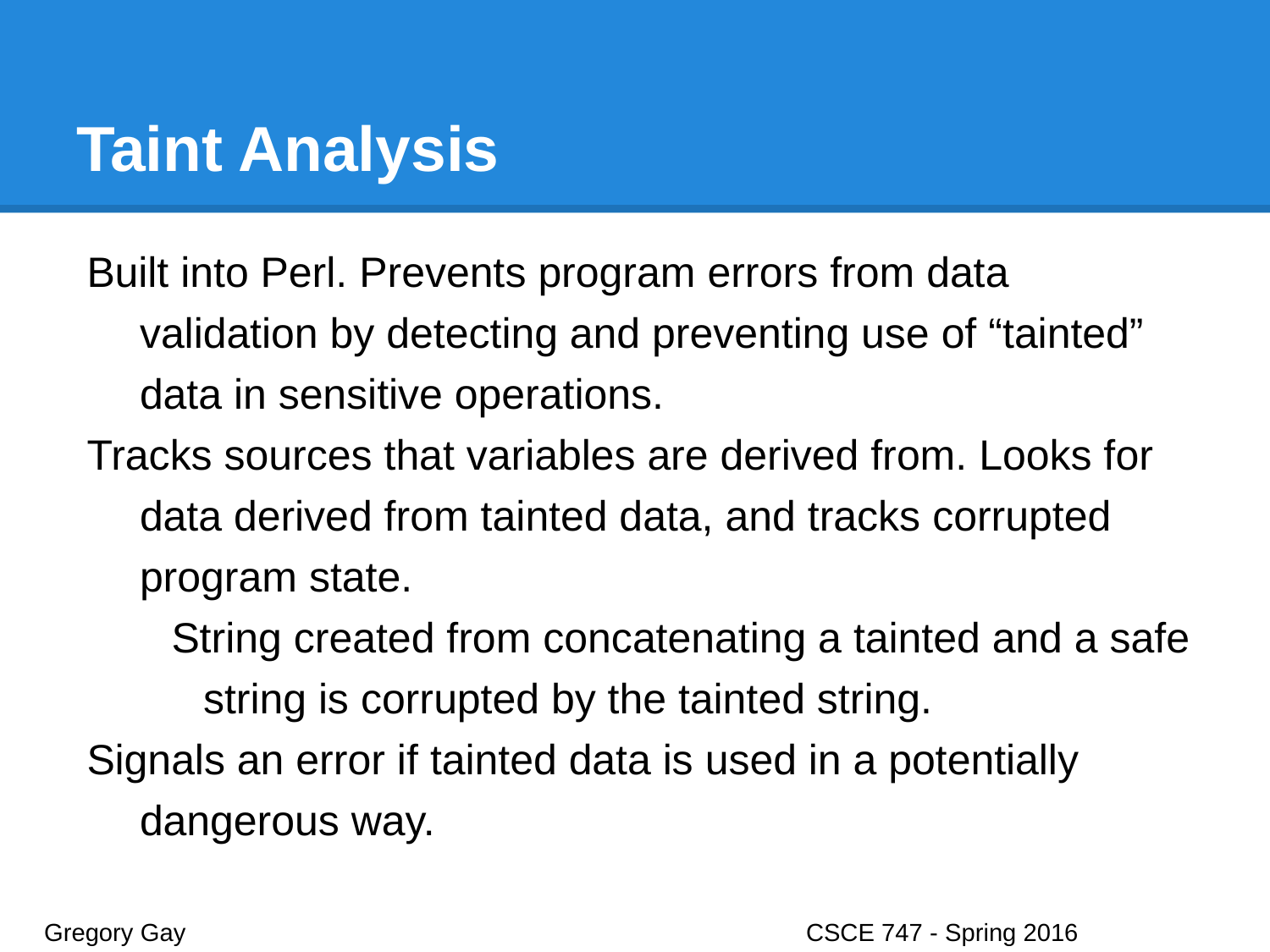

# Taint Analysis
Built into Perl. Prevents program errors from data validation by detecting and preventing use of “tainted” data in sensitive operations.
Tracks sources that variables are derived from. Looks for data derived from tainted data, and tracks corrupted program state.
String created from concatenating a tainted and a safe string is corrupted by the tainted string.
Signals an error if tainted data is used in a potentially dangerous way.
Gregory Gay					CSCE 747 - Spring 2016							39